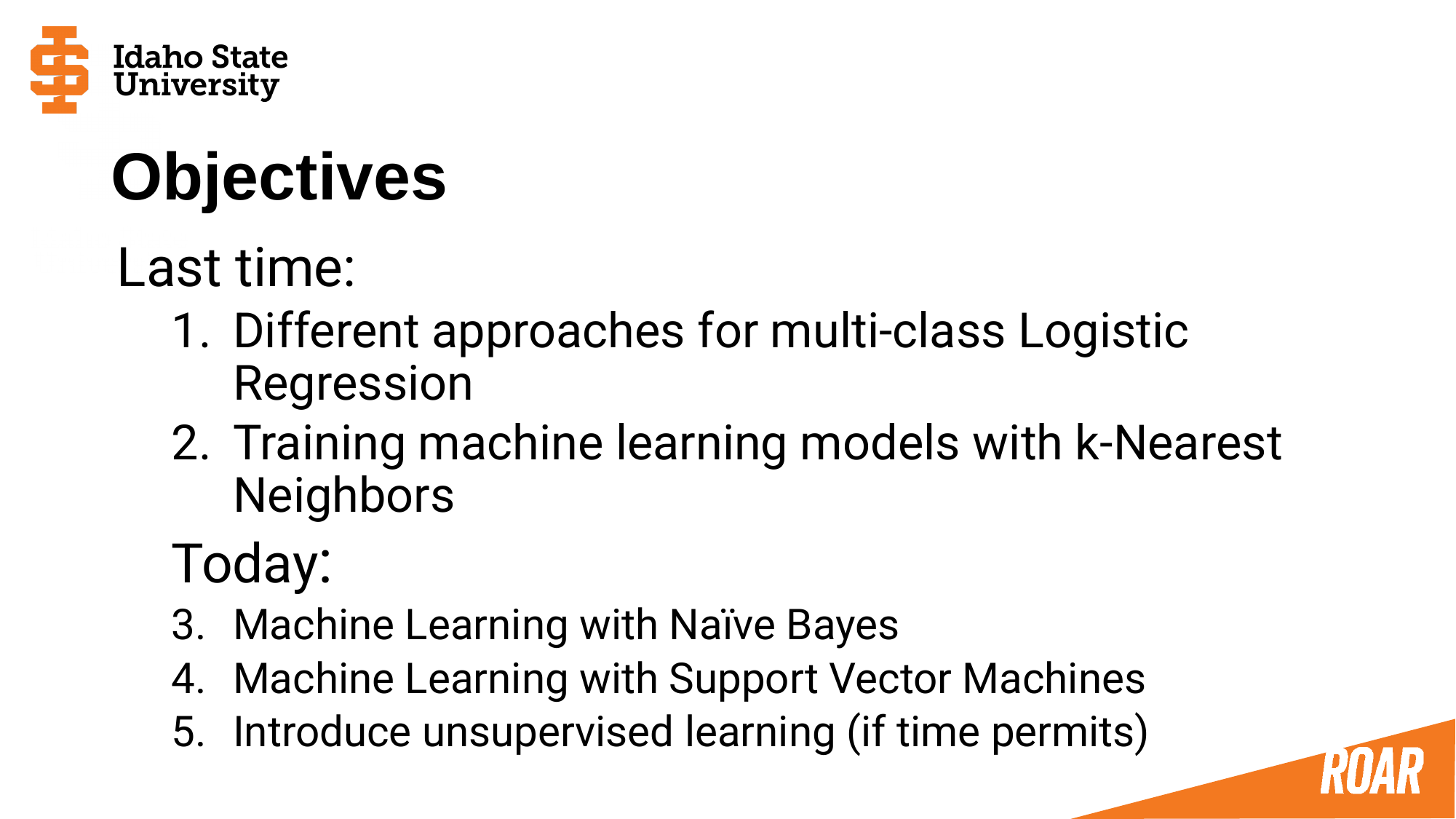

# Objectives
Last time:
Different approaches for multi-class Logistic Regression
Training machine learning models with k-Nearest Neighbors
Today:
Machine Learning with Naïve Bayes
Machine Learning with Support Vector Machines
Introduce unsupervised learning (if time permits)